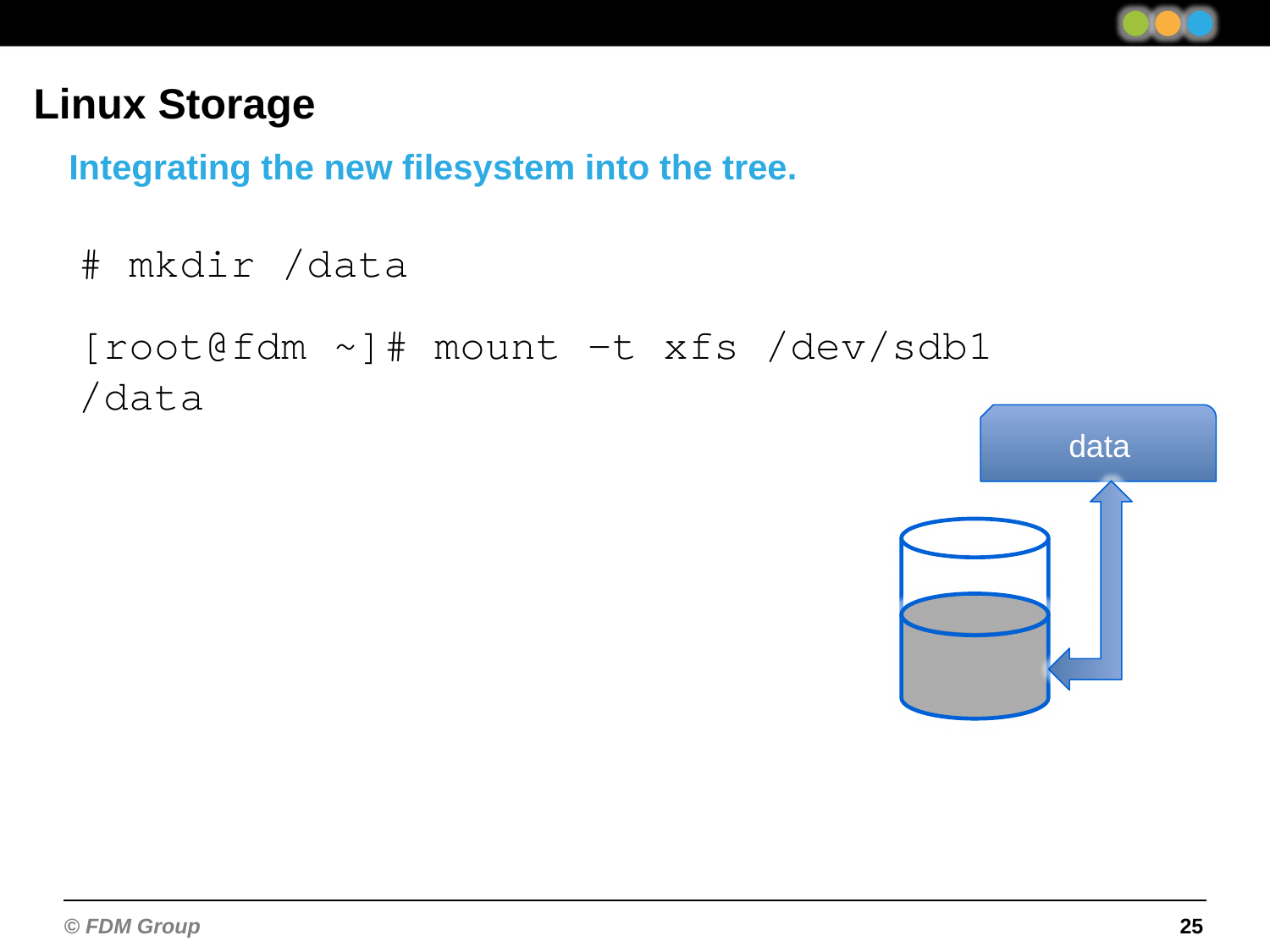

Linux Storage
Integrating the new filesystem into the tree.
# mkdir /data
[root@fdm ~]# mount -t xfs /dev/sdb1 /data
data

25